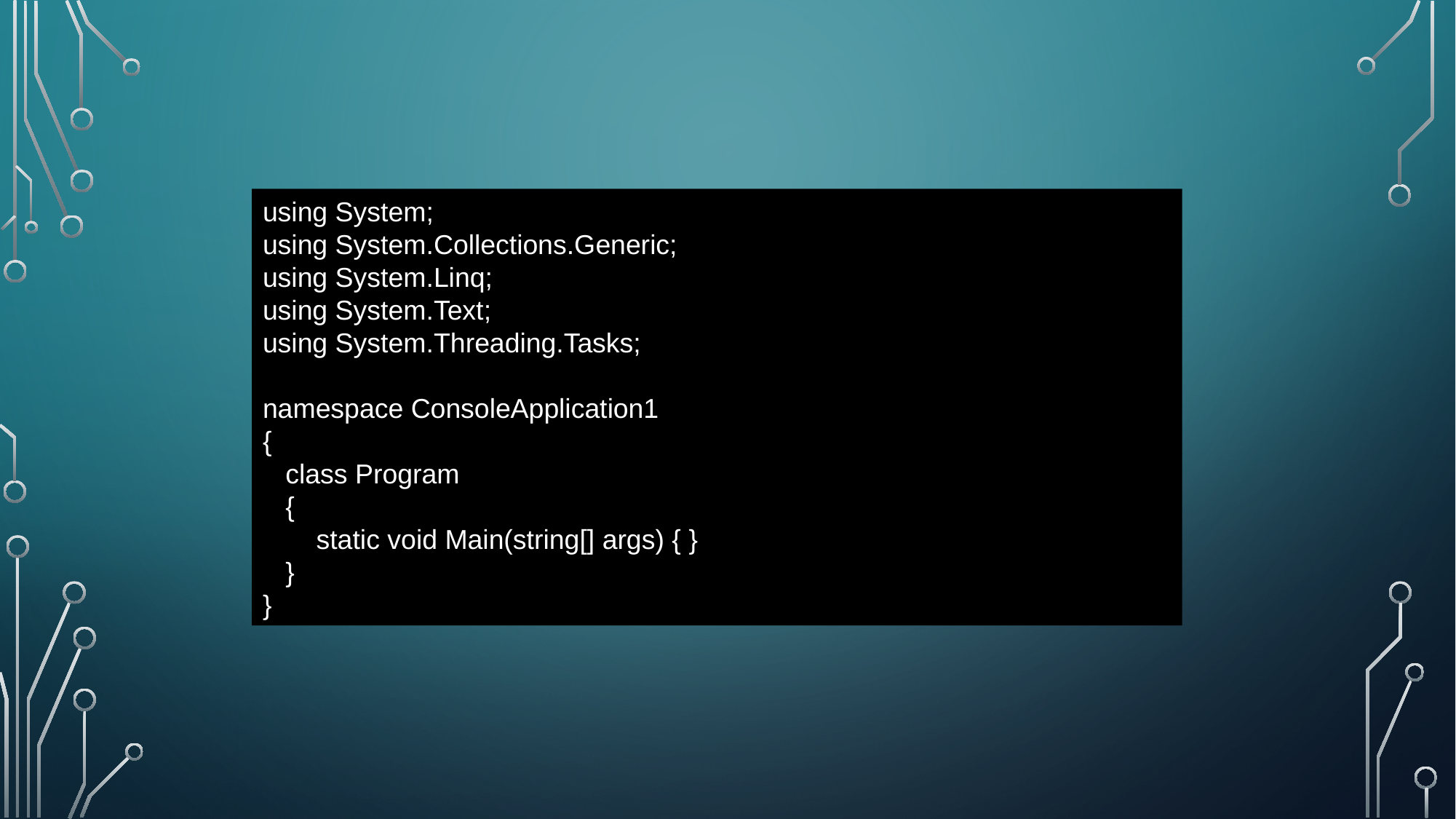

using System;
using System.Collections.Generic;
using System.Linq;
using System.Text;
using System.Threading.Tasks;

namespace ConsoleApplication1
{
   class Program
   {
       static void Main(string[] args) { }
   }
}